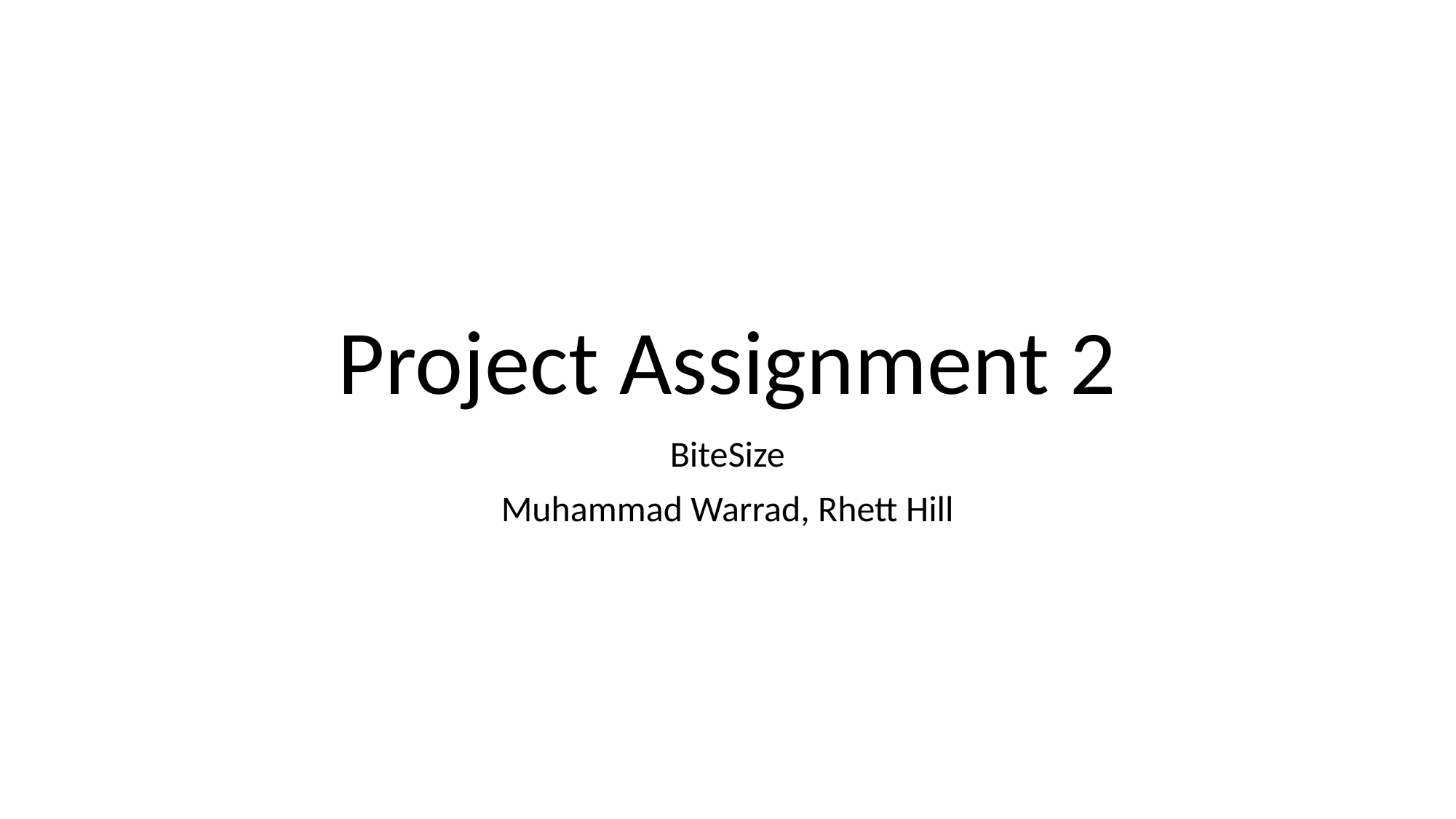

# Project Assignment 2
BiteSize
Muhammad Warrad, Rhett Hill